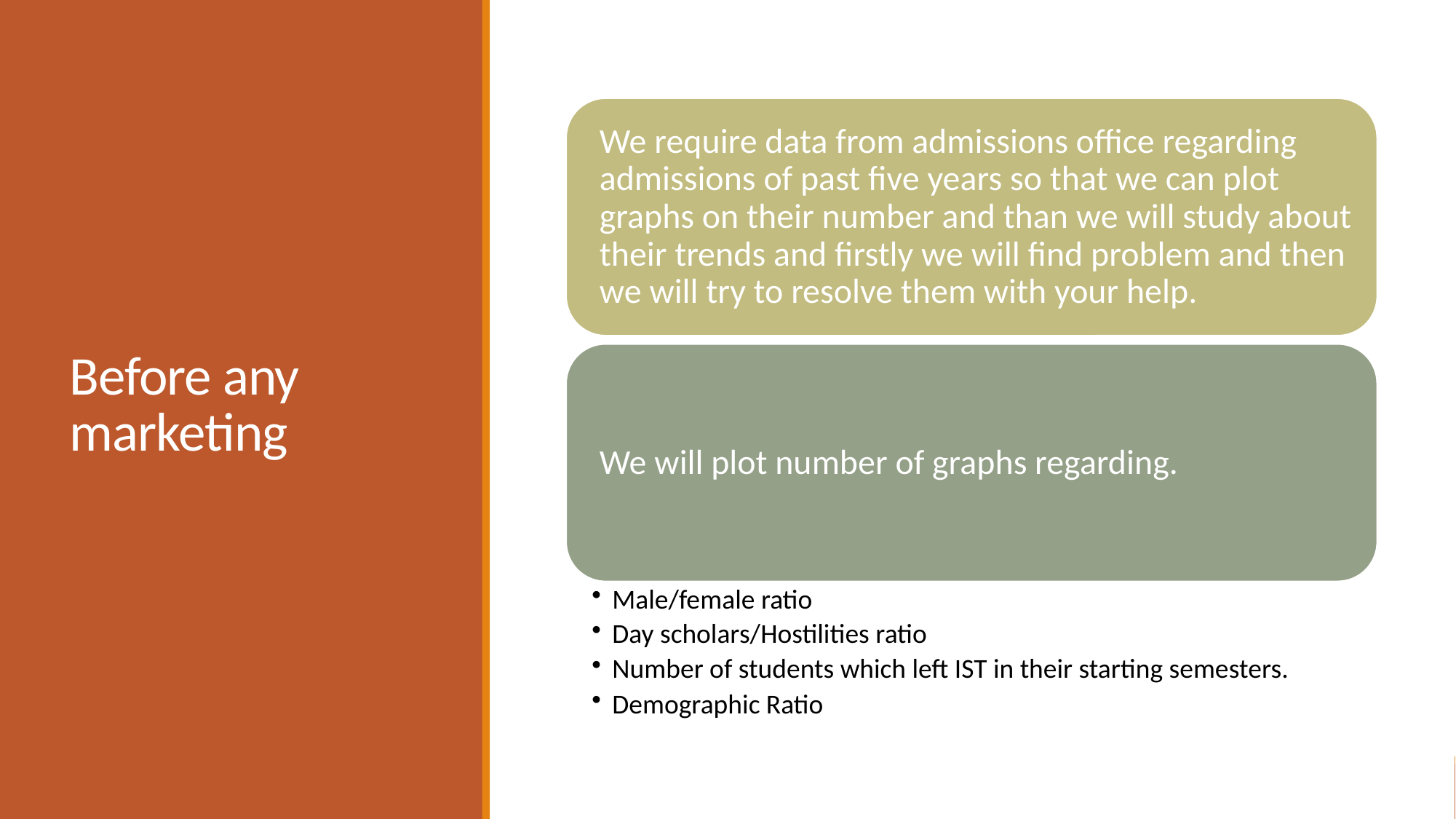

# Before any marketing
We require data from admissions office regarding admissions of past five years so that we can plot graphs on their number and than we will study about their trends and firstly we will find problem and then we will try to resolve them with your help.
We will plot number of graphs regarding.
Male/female ratio
Day scholars/Hostilities ratio
Number of students which left IST in their starting semesters.
Demographic Ratio